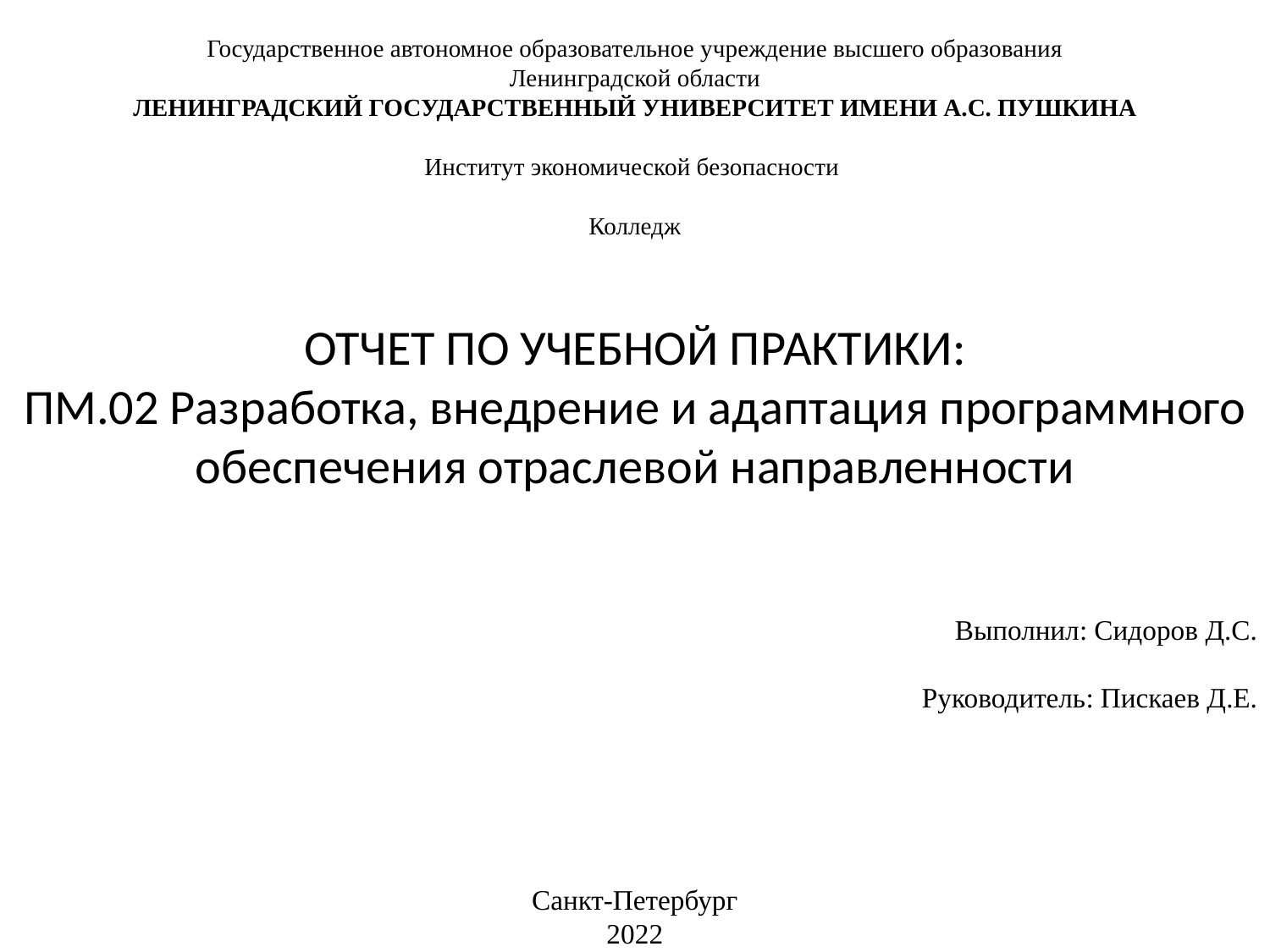

Государственное автономное образовательное учреждение высшего образования
Ленинградской области
ЛЕНИНГРАДСКИЙ ГОСУДАРСТВЕННЫЙ УНИВЕРСИТЕТ ИМЕНИ А.С. ПУШКИНА

Институт экономической безопасности

Колледж

ОТЧЕТ ПО УЧЕБНОЙ ПРАКТИКИ:
ПМ.02 Разработка, внедрение и адаптация программного обеспечения отраслевой направленности

Выполнил: Сидоров Д.С.

Руководитель: Пискаев Д.Е.

Санкт-Петербург
2022